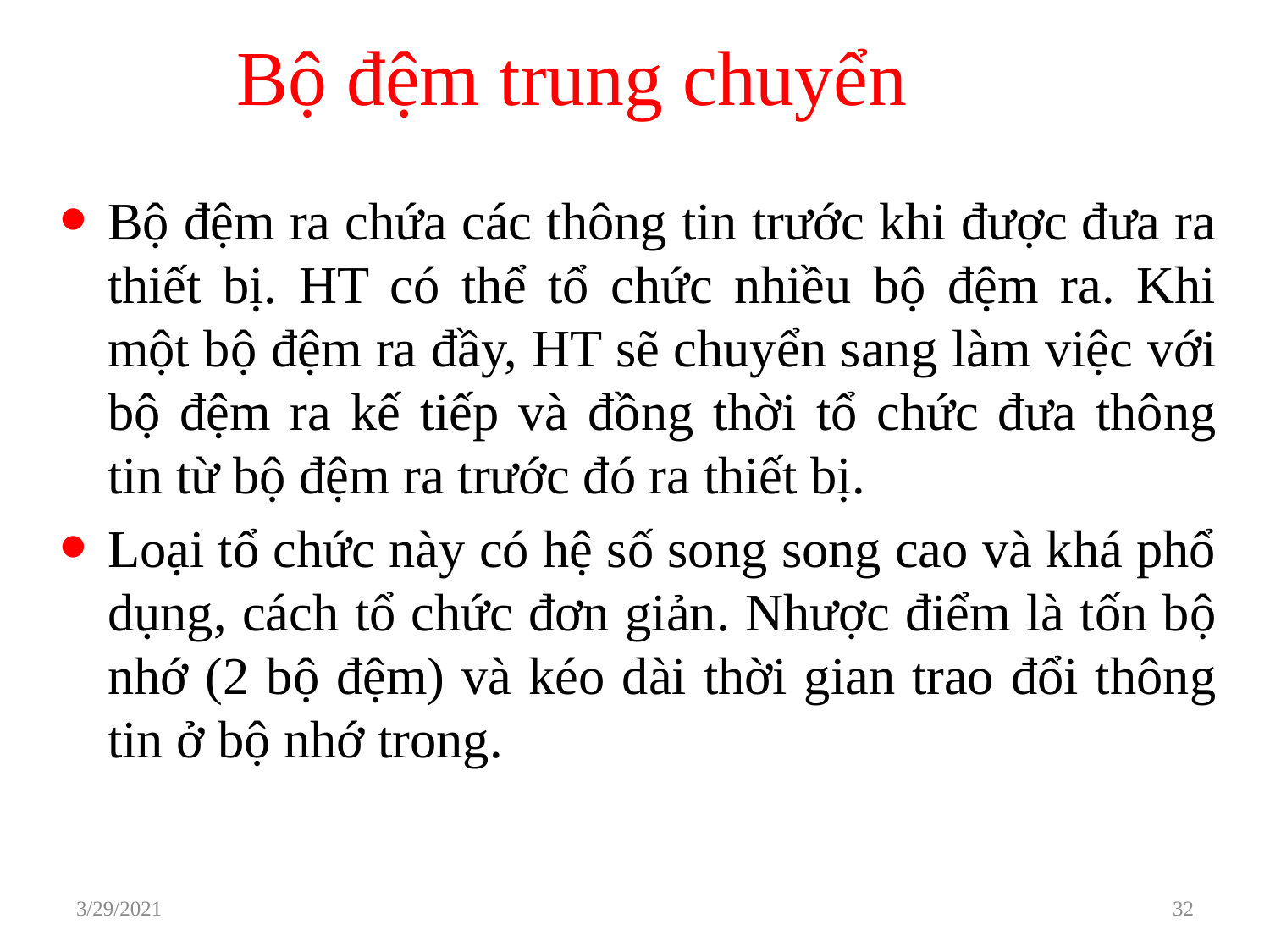

# Bộ đệm trung chuyển
Bộ đệm ra chứa các thông tin trước khi được đưa ra thiết bị. HT có thể tổ chức nhiều bộ đệm ra. Khi một bộ đệm ra đầy, HT sẽ chuyển sang làm việc với bộ đệm ra kế tiếp và đồng thời tổ chức đưa thông tin từ bộ đệm ra trước đó ra thiết bị.
Loại tổ chức này có hệ số song song cao và khá phổ dụng, cách tổ chức đơn giản. Nhược điểm là tốn bộ nhớ (2 bộ đệm) và kéo dài thời gian trao đổi thông tin ở bộ nhớ trong.
3/29/2021
32